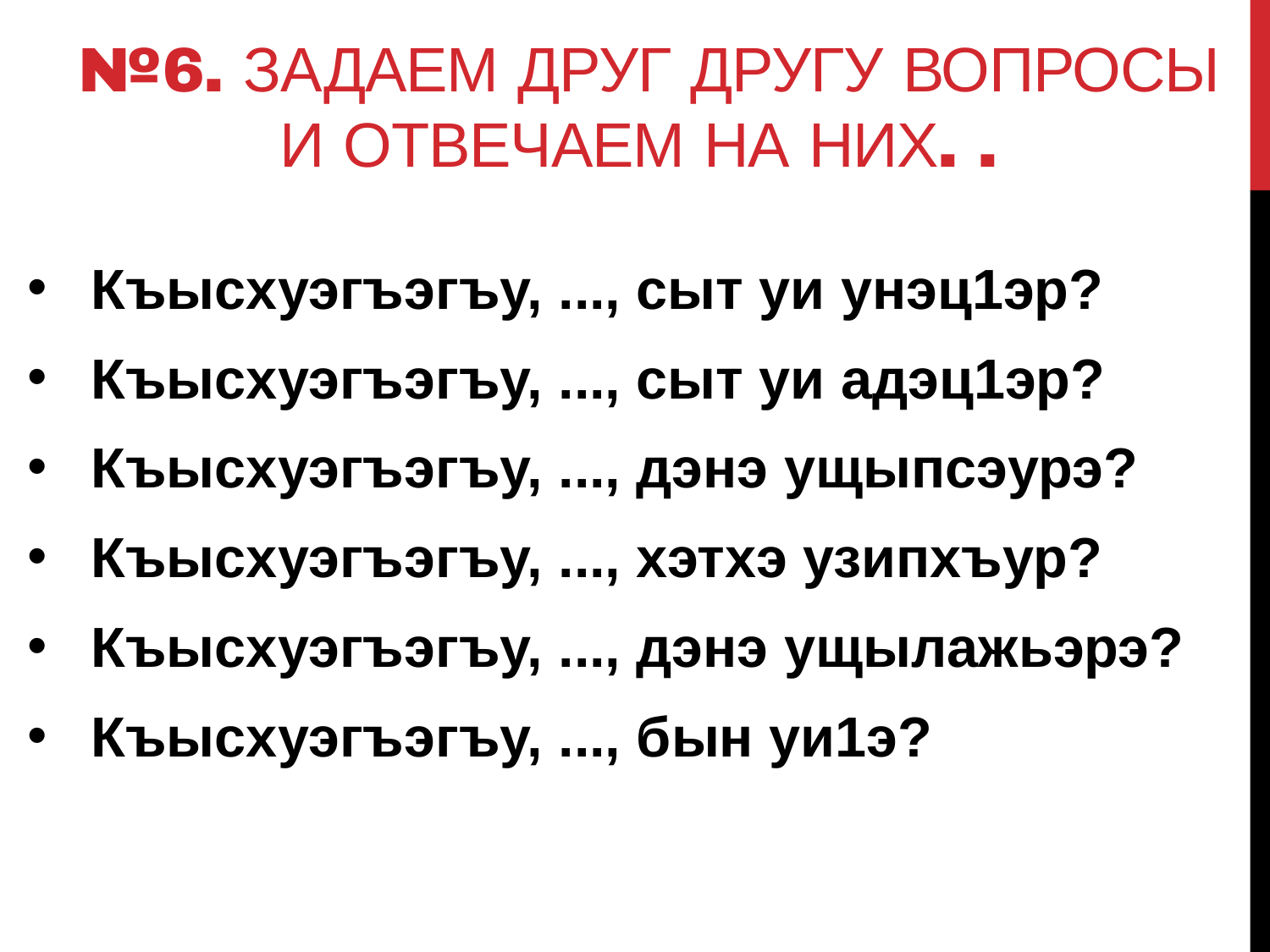

# №6. Задаем друг другу вопросы и отвечаем на них. .
Къысхуэгъэгъу, ..., сыт уи унэц1эр?
Къысхуэгъэгъу, ..., сыт уи адэц1эр?
Къысхуэгъэгъу, ..., дэнэ ущыпсэурэ?
Къысхуэгъэгъу, ..., хэтхэ узипхъур?
Къысхуэгъэгъу, ..., дэнэ ущылажьэрэ?
Къысхуэгъэгъу, ..., бын уи1э?